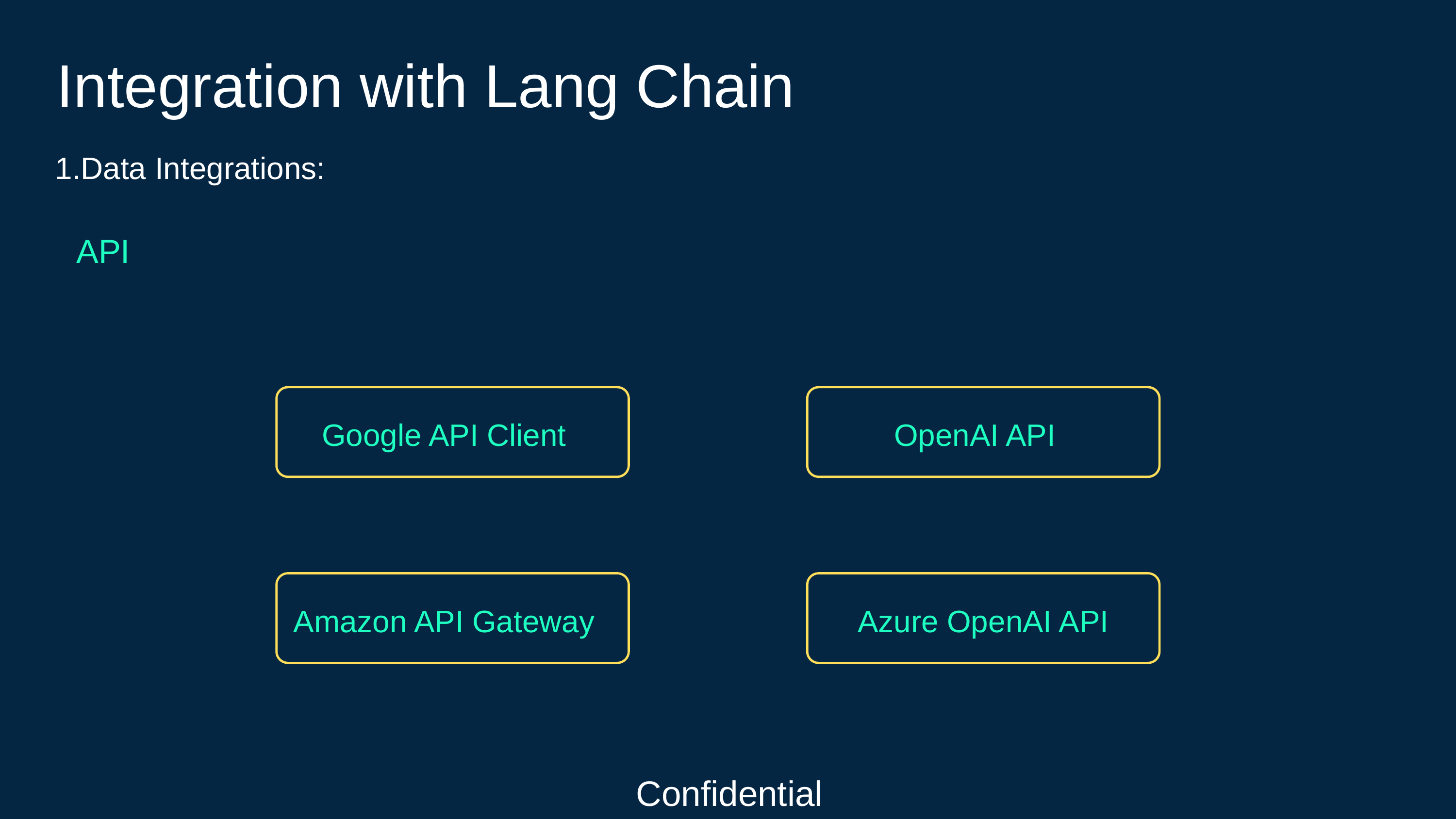

Integration with Lang Chain
1.Data Integrations:
API

Google API Client
OpenAI API

Amazon API Gateway
Azure OpenAI API
Confidential